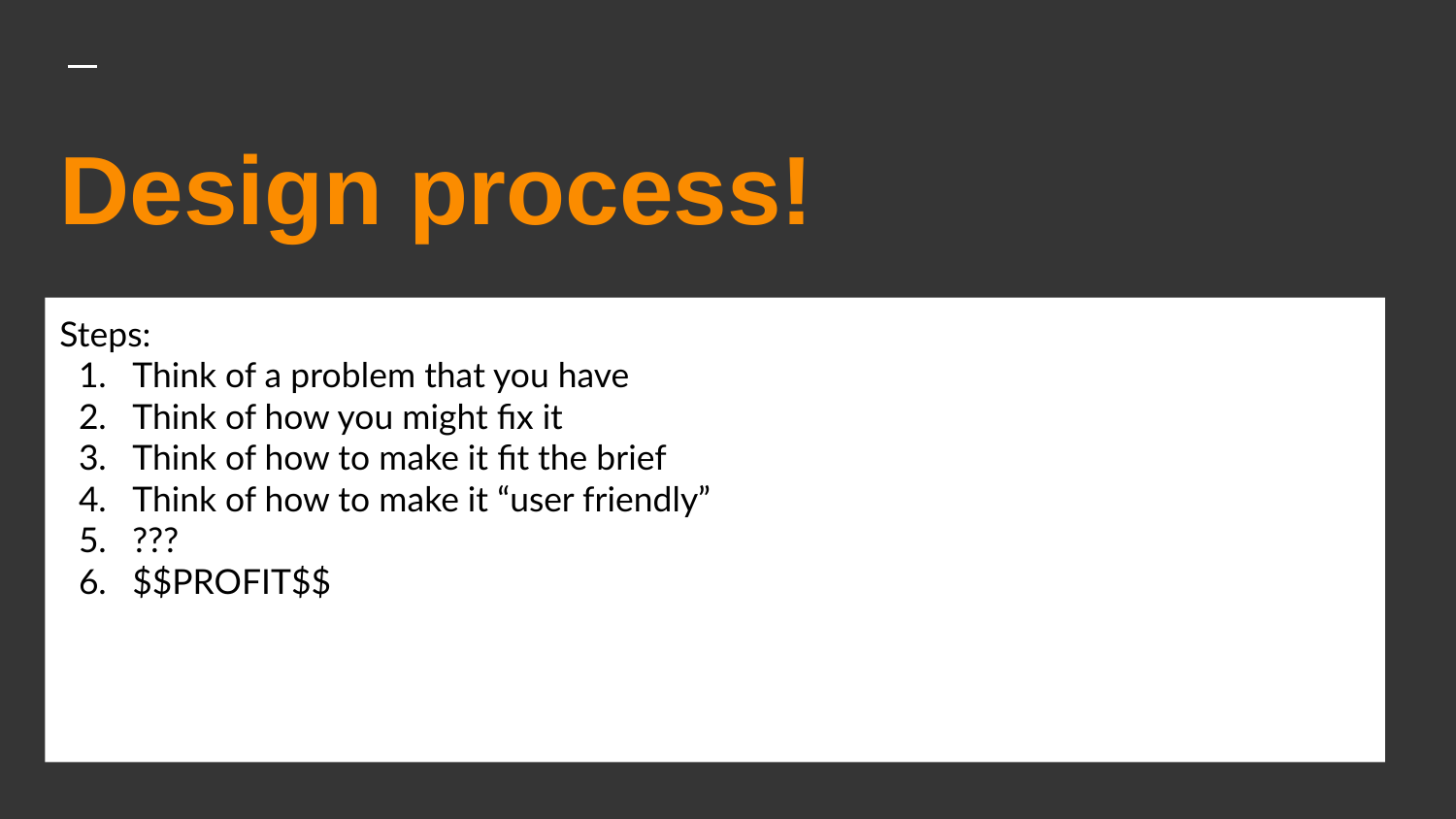

# Design process!
Steps:
Think of a problem that you have
Think of how you might fix it
Think of how to make it fit the brief
Think of how to make it “user friendly”
???
$$PROFIT$$